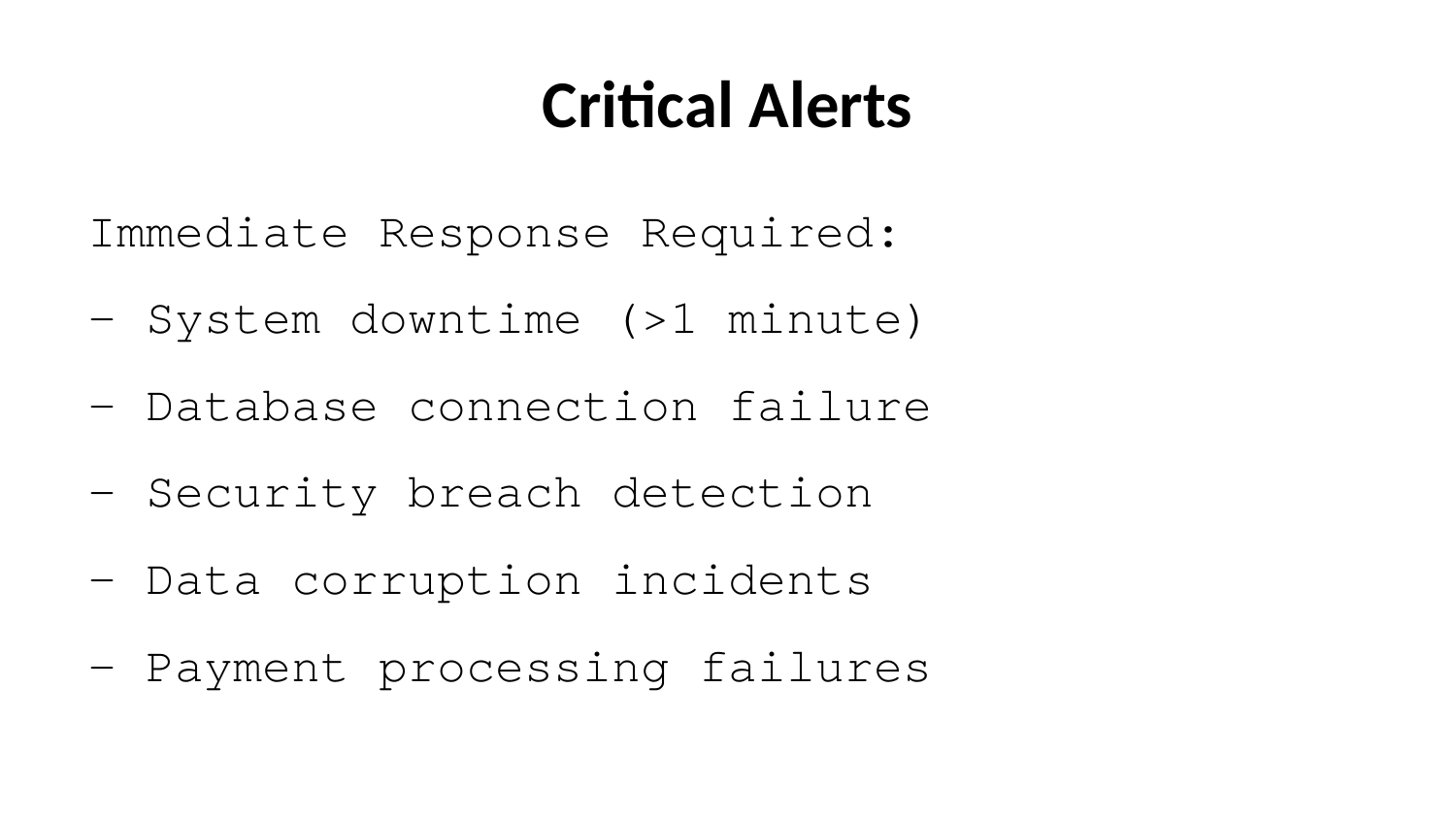

# Critical Alerts
Immediate Response Required:
- System downtime (>1 minute)
- Database connection failure
- Security breach detection
- Data corruption incidents
- Payment processing failures

Escalation Procedures:
1. Automated alert to on-call engineer
2. SMS notification to technical lead
3. Email to management team
4. Customer communication if needed
5. Post-incident review and documentation